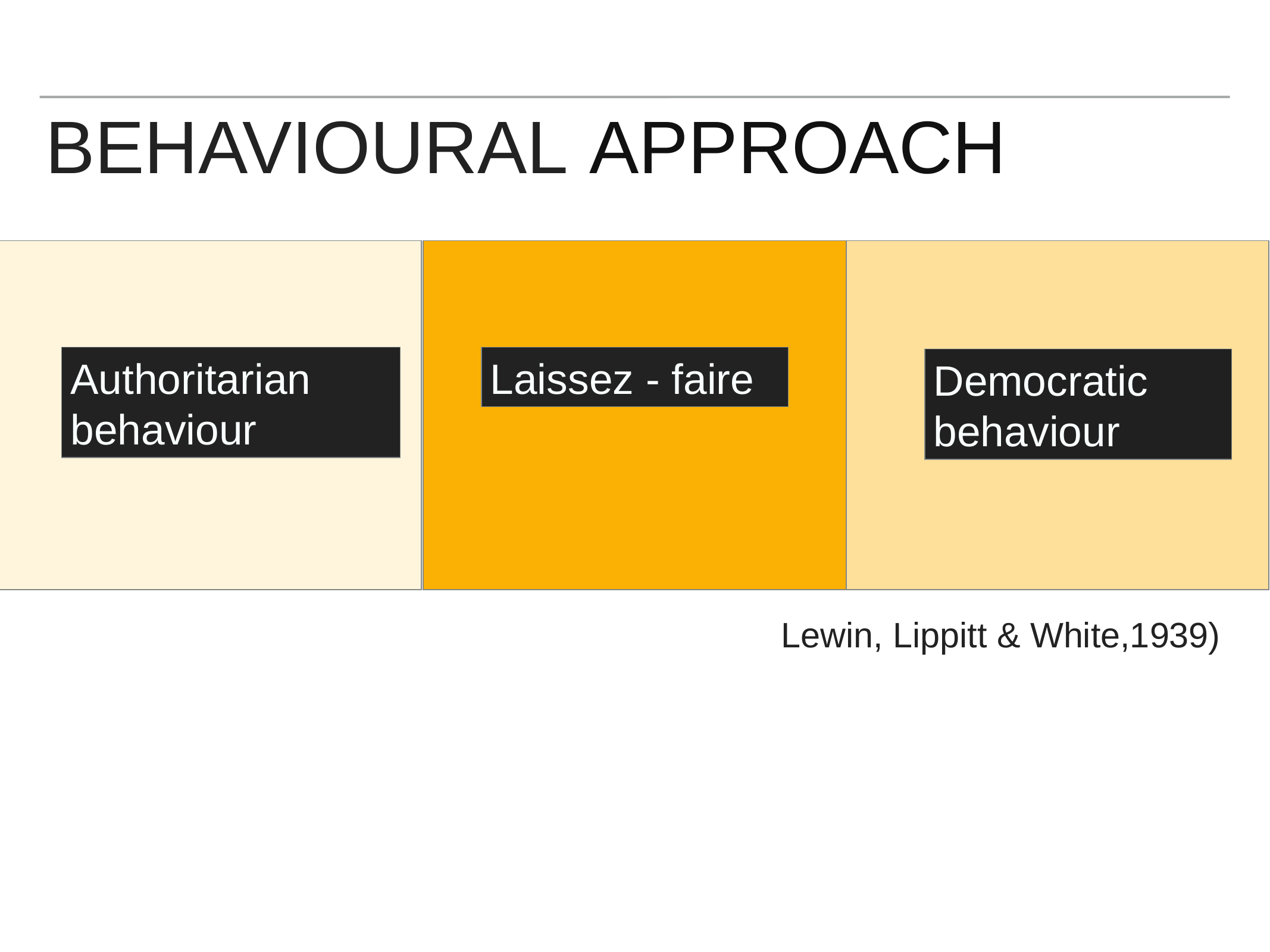

# Behavioural Approach

Laissez - faire
Authoritarian behaviour
Authoritarian behaviour
Democratic behaviour
Lewin, Lippitt & White,1939)